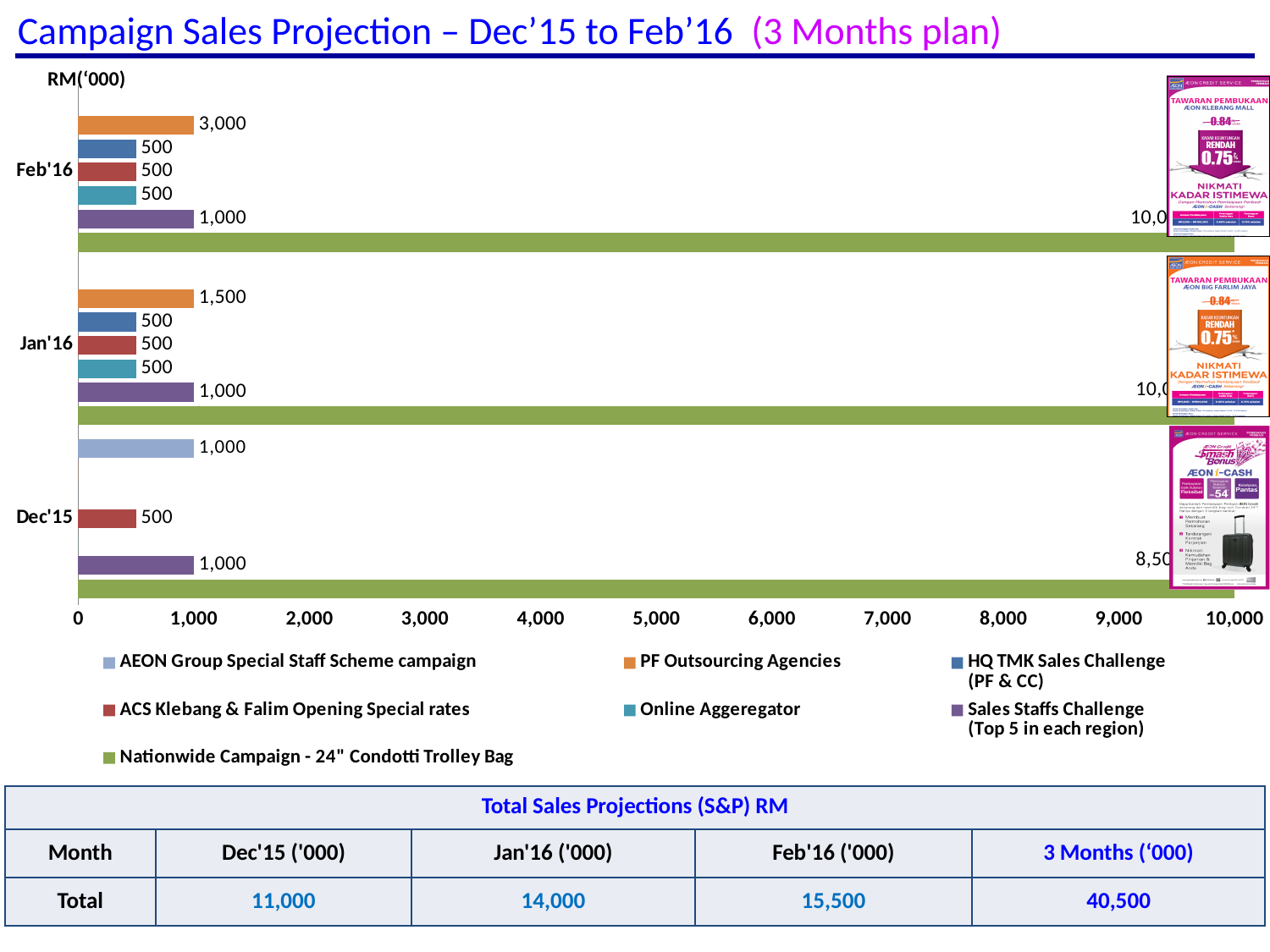

# Campaign Sales Projection – Dec’15 to Feb’16  (3 Months plan)
RM(‘000)

### Chart

| Category | Nationwide Campaign - 24" Condotti Trolley Bag | Sales Staffs Challenge
(Top 5 in each region) | Online Aggeregator | ACS Klebang & Falim Opening Special rates  | HQ TMK Sales Challenge
(PF & CC) | PF Outsourcing Agencies | AEON Group Special Staff Scheme campaign |
|---|---|---|---|---|---|---|---|
| Dec'15 | 10000.0 | 1000.0 | 0.0 | 500.0 | 0.0 | 0.0 | 1000.0 |
| Jan'16 | 10000.0 | 1000.0 | 500.0 | 500.0 | 500.0 | 1000.0 | 0.0 |
| Feb'16 | 10000.0 | 1000.0 | 500.0 | 500.0 | 500.0 | 1000.0 | 0.0 |
| Total Sales Projections (S&P) RM |  |  |  |  |
| --- | --- | --- | --- | --- |
| Month | Dec'15 ('000) | Jan'16 ('000) | Feb'16 ('000) | 3 Months (‘000) |
| Total | 11,000 | 14,000 | 15,500 | 40,500 |